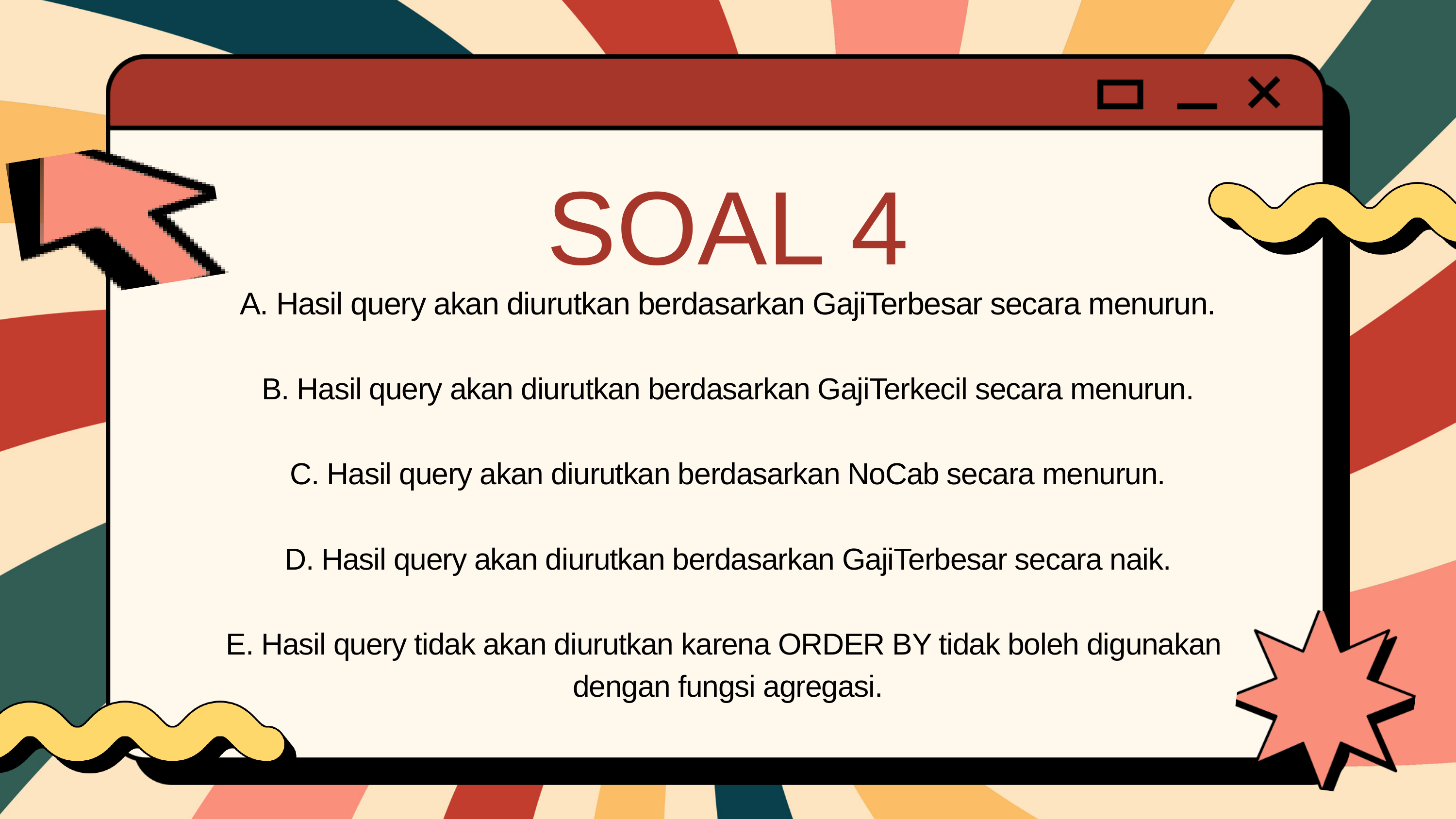

SOAL 4

A. Hasil query akan diurutkan berdasarkan GajiTerbesar secara menurun.

B. Hasil query akan diurutkan berdasarkan GajiTerkecil secara menurun.

C. Hasil query akan diurutkan berdasarkan NoCab secara menurun.

D. Hasil query akan diurutkan berdasarkan GajiTerbesar secara naik.

E. Hasil query tidak akan diurutkan karena ORDER BY tidak boleh digunakan
dengan fungsi agregasi.